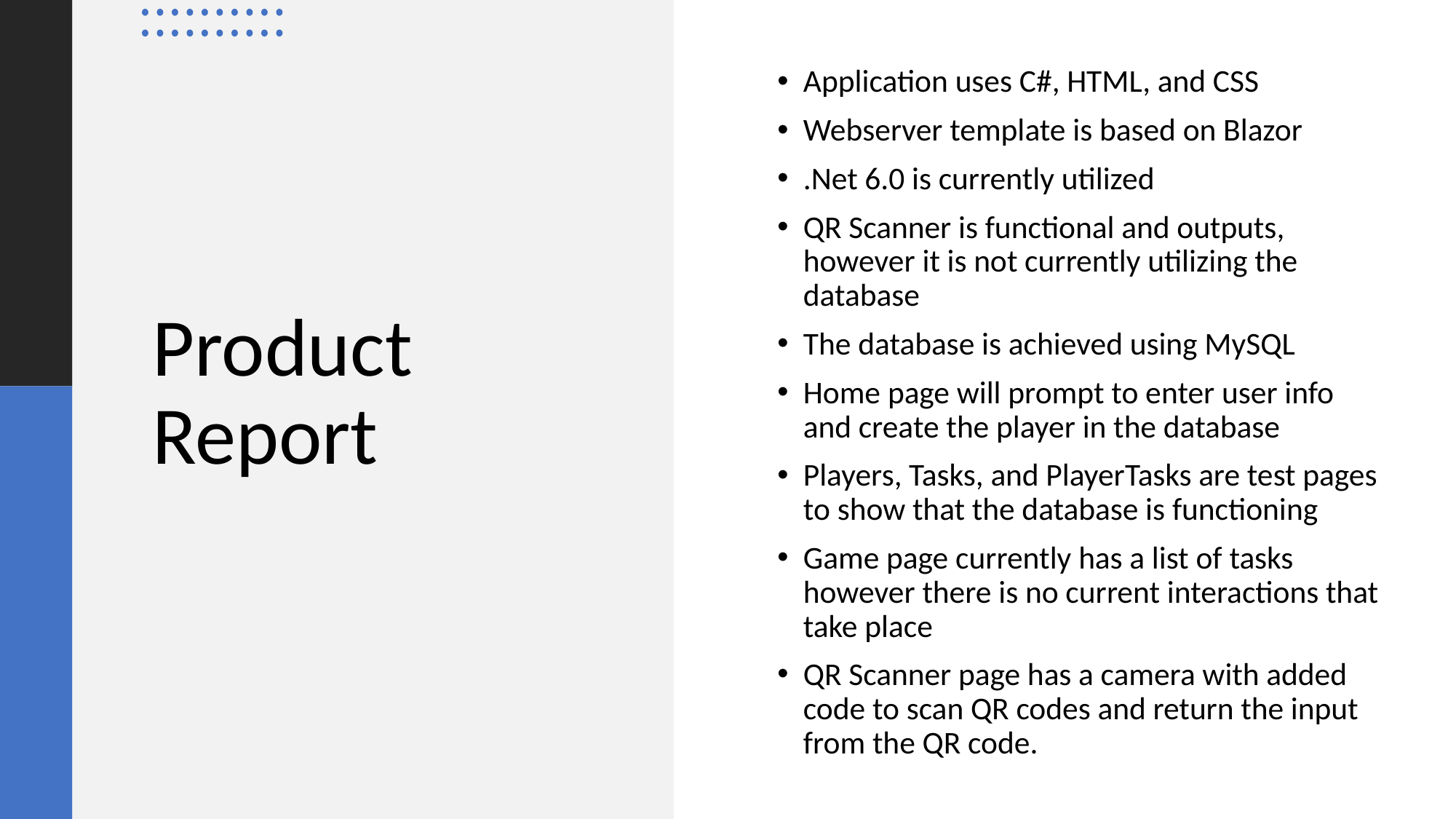

Application uses C#, HTML, and CSS
Webserver template is based on Blazor
.Net 6.0 is currently utilized
QR Scanner is functional and outputs, however it is not currently utilizing the database
The database is achieved using MySQL
Home page will prompt to enter user info and create the player in the database
Players, Tasks, and PlayerTasks are test pages to show that the database is functioning
Game page currently has a list of tasks however there is no current interactions that take place
QR Scanner page has a camera with added code to scan QR codes and return the input from the QR code.

# Product  Report